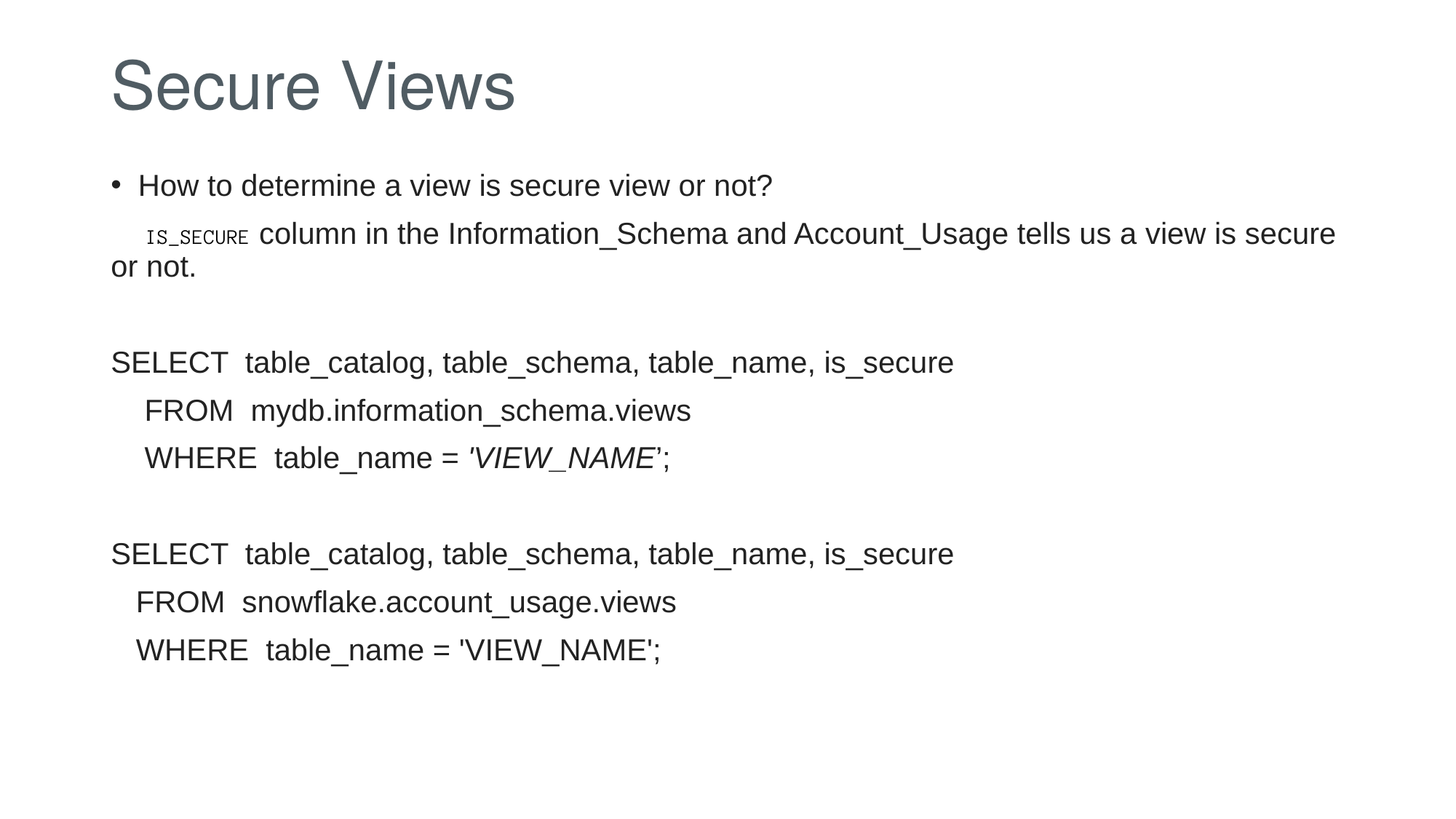

# Secure Views
How to determine a view is secure view or not?
   IS_SECURE column in the Information_Schema and Account_Usage tells us a view is secure or not.

SELECT  table_catalog, table_schema, table_name, is_secure
    FROM  mydb.information_schema.views
    WHERE  table_name = 'VIEW_NAME’;

SELECT  table_catalog, table_schema, table_name, is_secure
   FROM  snowflake.account_usage.views
   WHERE  table_name = 'VIEW_NAME';